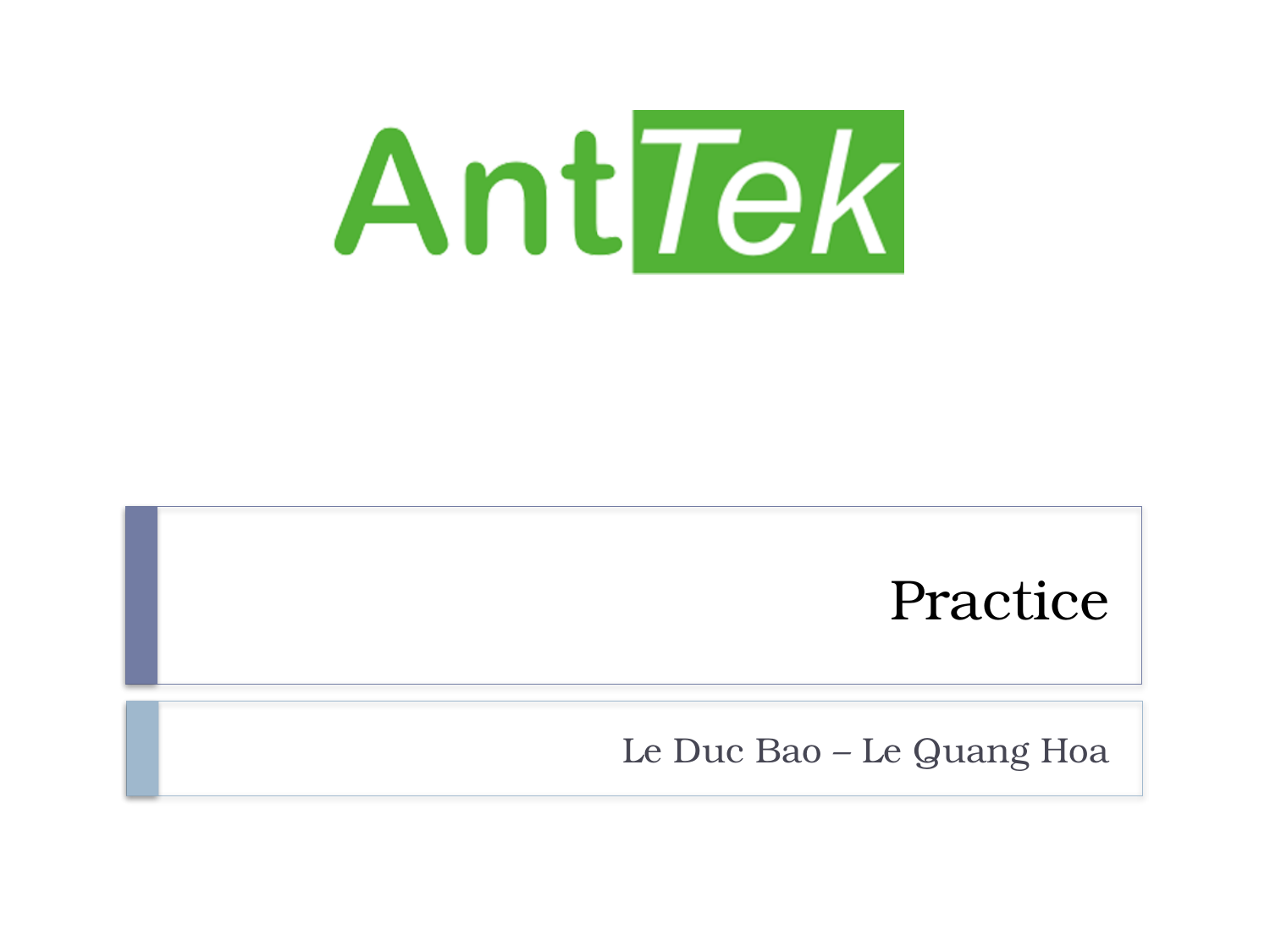

# Practice
Le Duc Bao – Le Quang Hoa